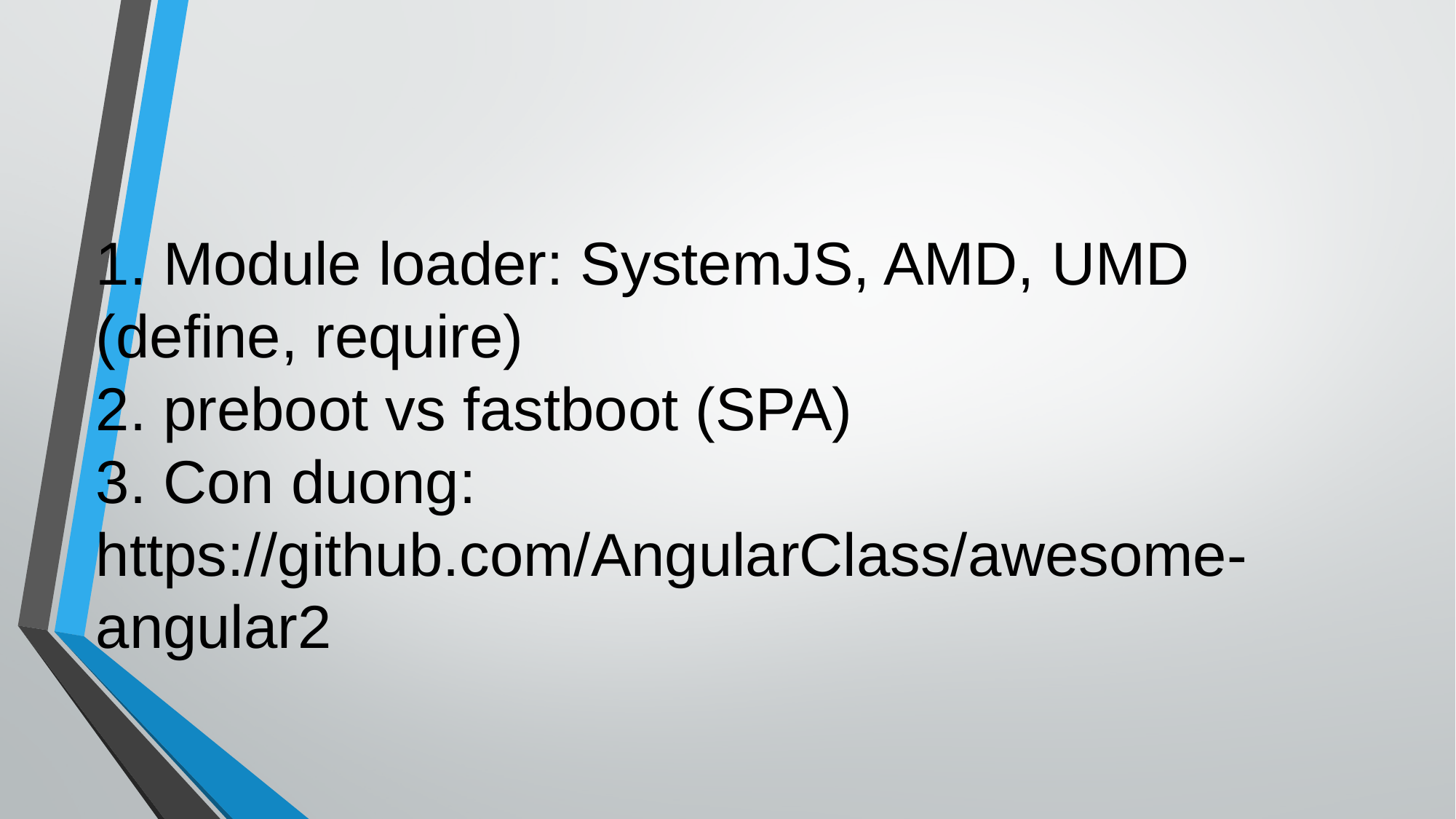

# 1. Module loader: SystemJS, AMD, UMD (define, require) 2. preboot vs fastboot (SPA) 3. Con duong: https://github.com/AngularClass/awesome-angular2